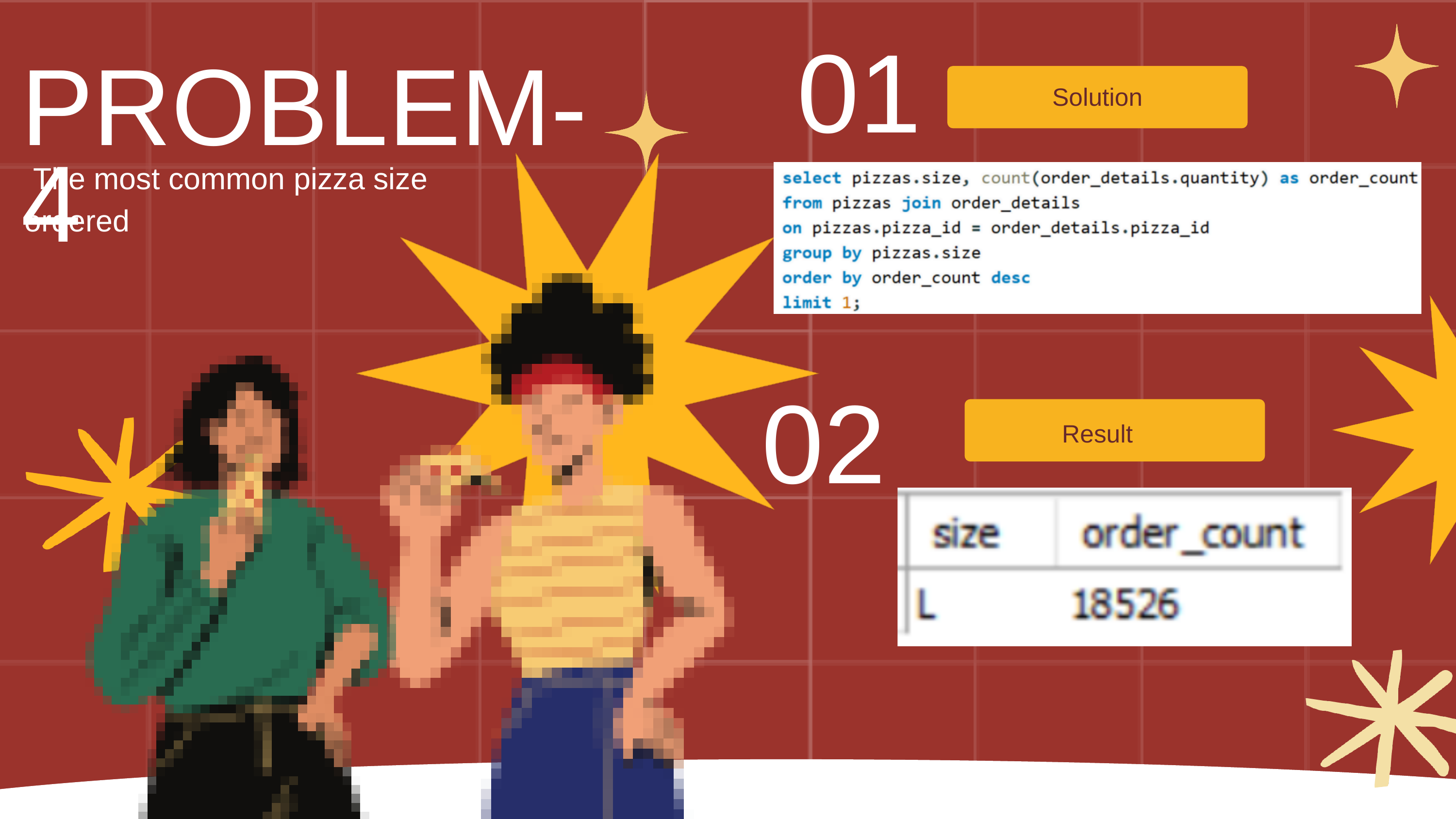

01

PROBLEM-4
Solution

 The most common pizza size ordered

02
Result